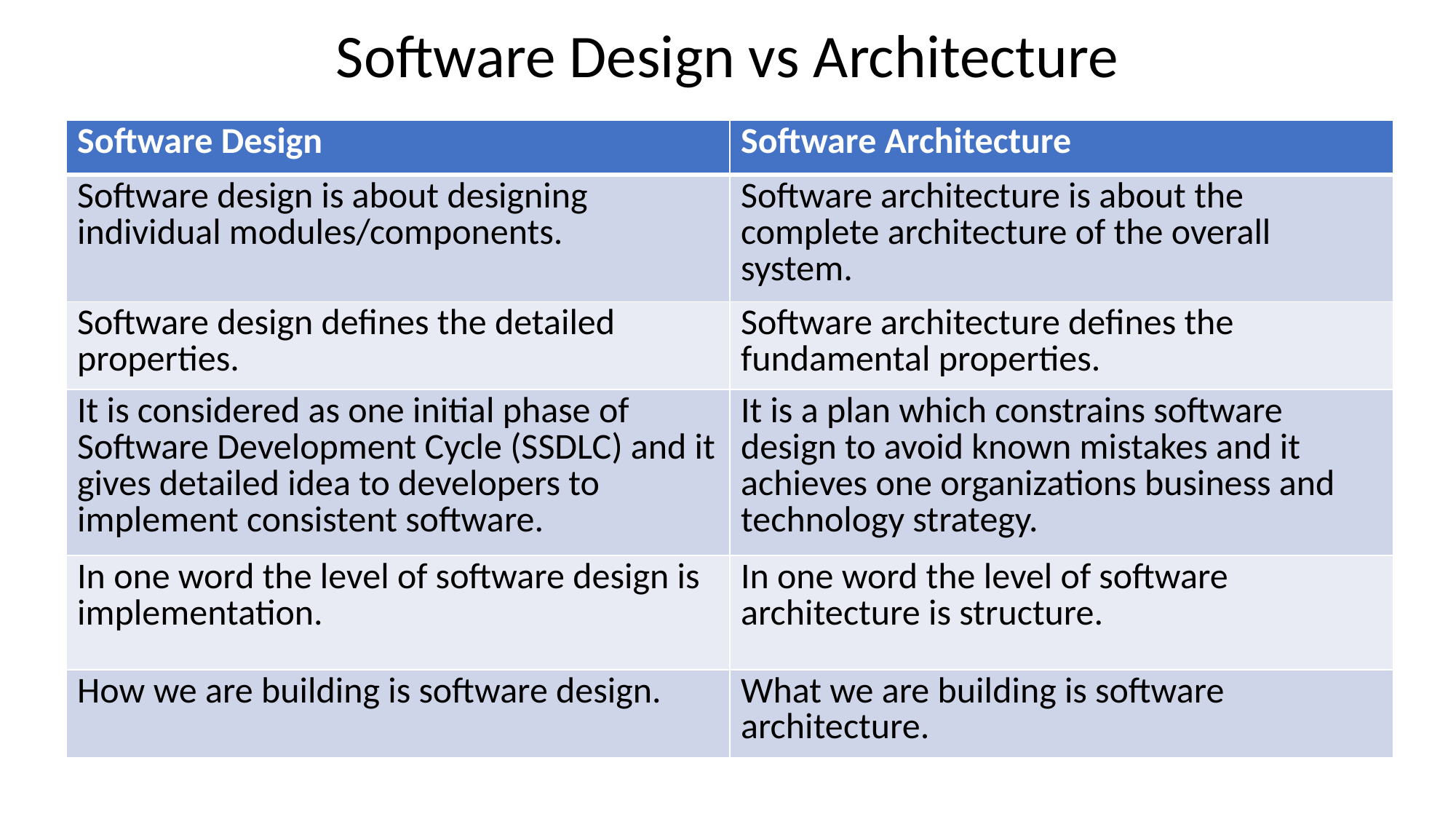

# Software Design vs Architecture
| Software Design | Software Architecture |
| --- | --- |
| Software design is about designing individual modules/components. | Software architecture is about the complete architecture of the overall system. |
| Software design defines the detailed properties. | Software architecture defines the fundamental properties. |
| It is considered as one initial phase of Software Development Cycle (SSDLC) and it gives detailed idea to developers to implement consistent software. | It is a plan which constrains software design to avoid known mistakes and it achieves one organizations business and technology strategy. |
| In one word the level of software design is implementation. | In one word the level of software architecture is structure. |
| How we are building is software design. | What we are building is software architecture. |